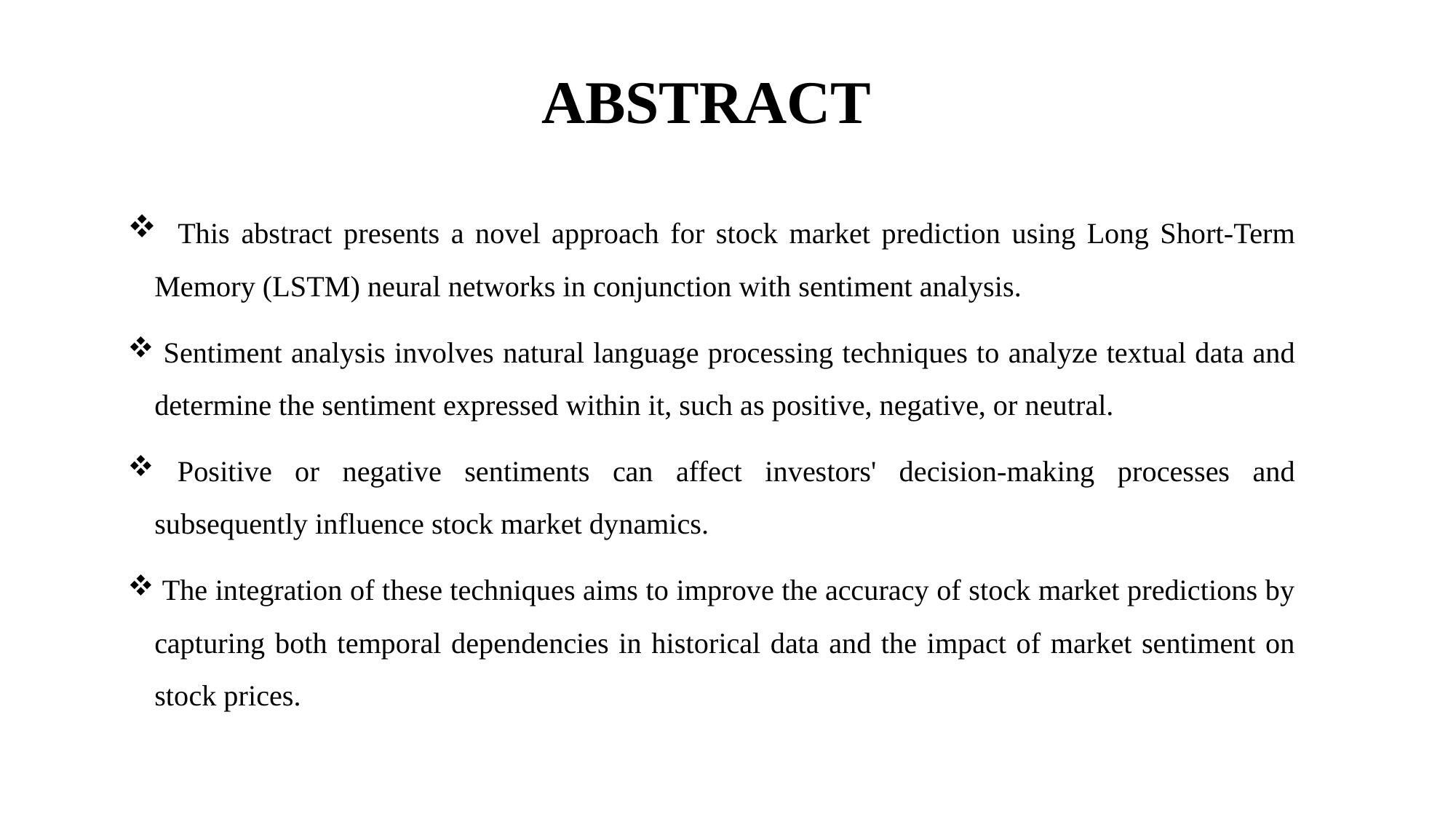

# ABSTRACT
  This abstract presents a novel approach for stock market prediction using Long Short-Term Memory (LSTM) neural networks in conjunction with sentiment analysis.
 Sentiment analysis involves natural language processing techniques to analyze textual data and determine the sentiment expressed within it, such as positive, negative, or neutral.
 Positive or negative sentiments can affect investors' decision-making processes and subsequently influence stock market dynamics.
 The integration of these techniques aims to improve the accuracy of stock market predictions by capturing both temporal dependencies in historical data and the impact of market sentiment on stock prices.